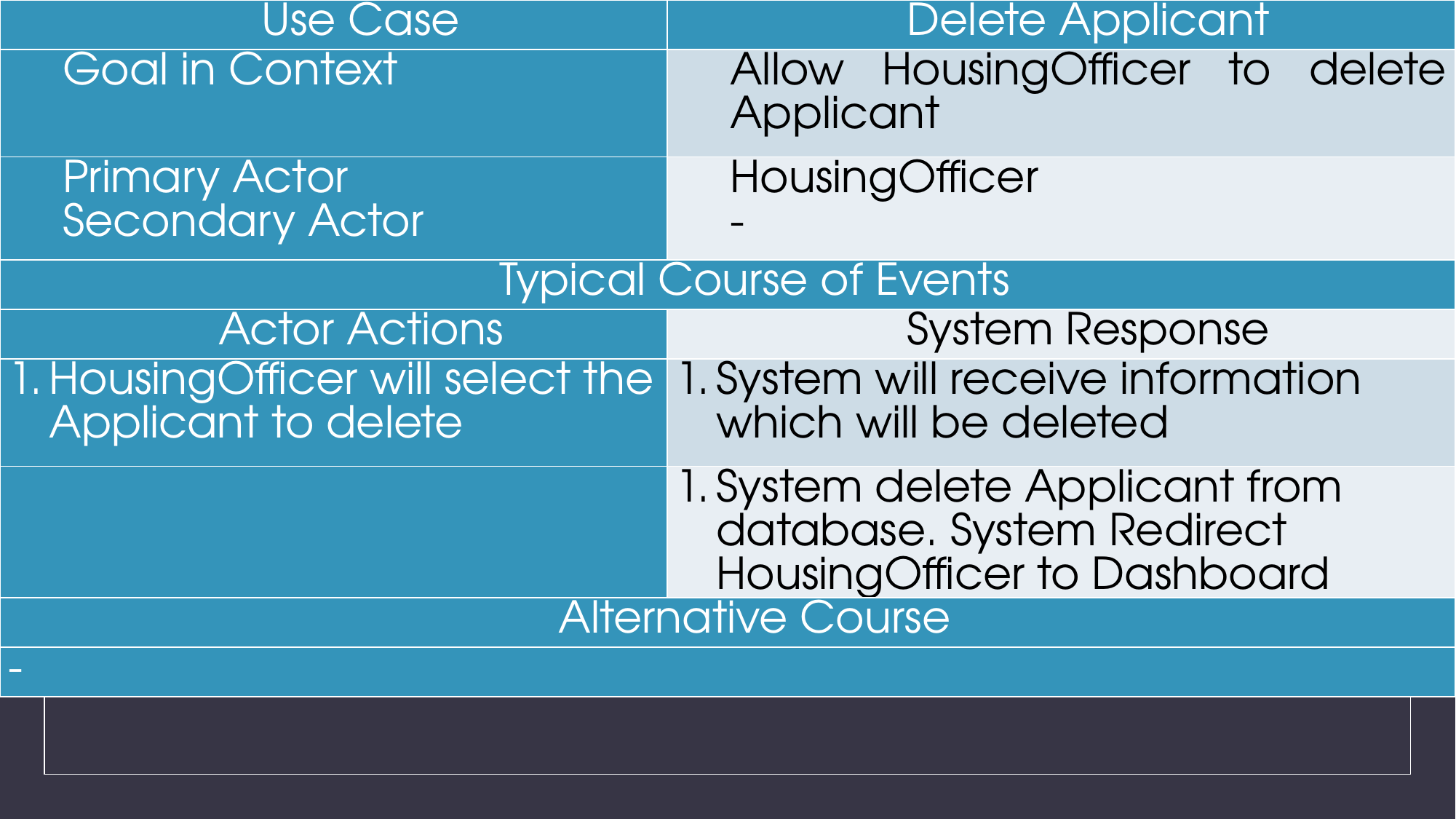

| Use Case | Delete Applicant |
| --- | --- |
| Goal in Context | Allow HousingOfficer to delete Applicant |
| Primary Actor Secondary Actor | HousingOfficer - |
| Typical Course of Events |  |
| Actor Actions | System Response |
| HousingOfficer will select the Applicant to delete | System will receive information which will be deleted |
|  | System delete Applicant from database. System Redirect HousingOfficer to Dashboard |
| Alternative Course |  |
| - |  |